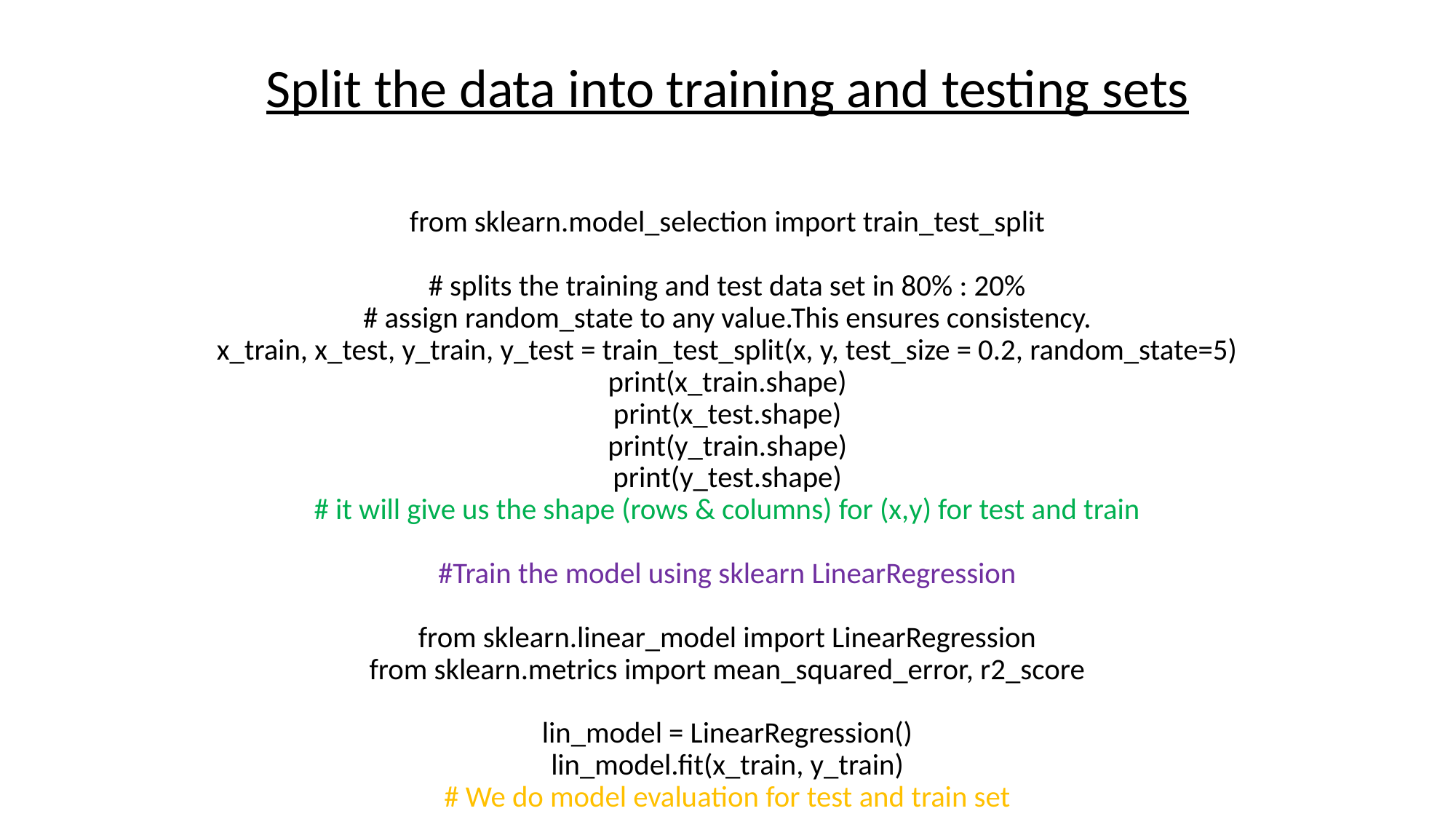

# Split the data into training and testing sets from sklearn.model_selection import train_test_split # splits the training and test data set in 80% : 20% # assign random_state to any value.This ensures consistency. x_train, x_test, y_train, y_test = train_test_split(x, y, test_size = 0.2, random_state=5) print(x_train.shape) print(x_test.shape) print(y_train.shape) print(y_test.shape) # it will give us the shape (rows & columns) for (x,y) for test and train #Train the model using sklearn LinearRegression from sklearn.linear_model import LinearRegression from sklearn.metrics import mean_squared_error, r2_score lin_model = LinearRegression() lin_model.fit(x_train, y_train) # We do model evaluation for test and train set